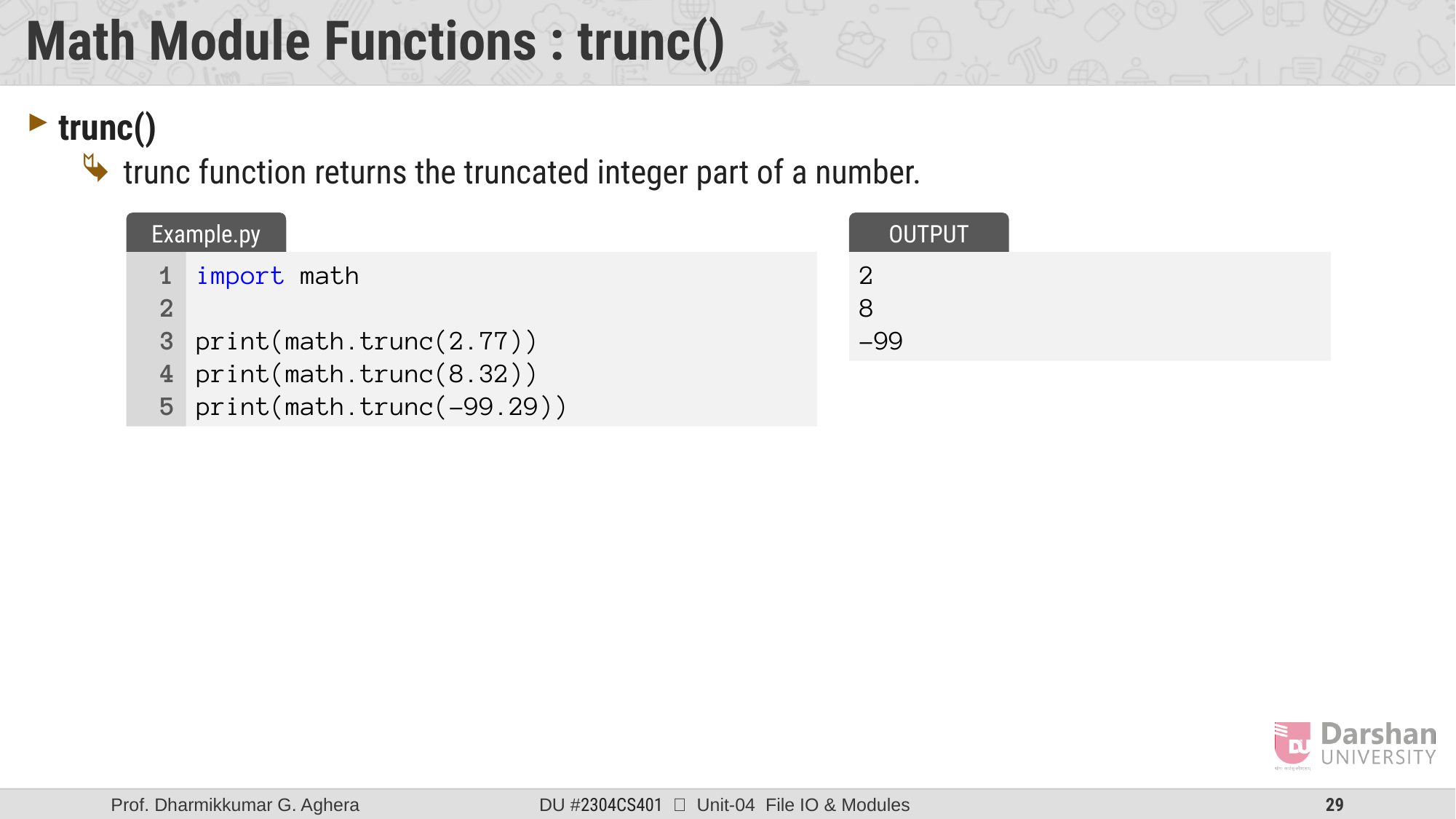

# Math Module Functions : trunc()
trunc()
trunc function returns the truncated integer part of a number.

Example.py
OUTPUT
1
2
3
4
5
import math
print(math.trunc(2.77))
print(math.trunc(8.32))
print(math.trunc(-99.29))
2
8
-99